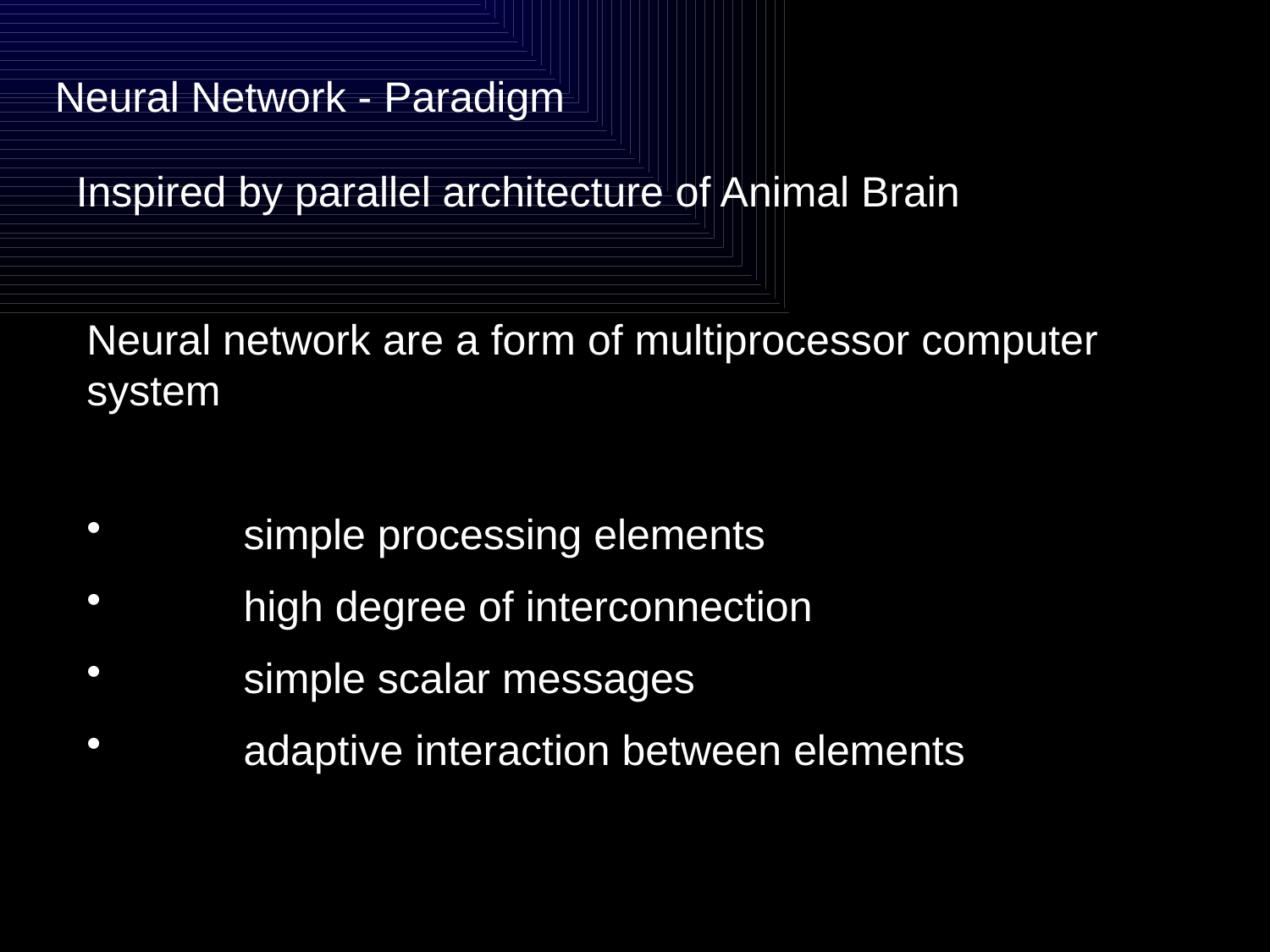

Neural Network - Paradigm
Inspired by parallel architecture of Animal Brain
Neural network are a form of multiprocessor computer system

	simple processing elements
	high degree of interconnection
	simple scalar messages
	adaptive interaction between elements